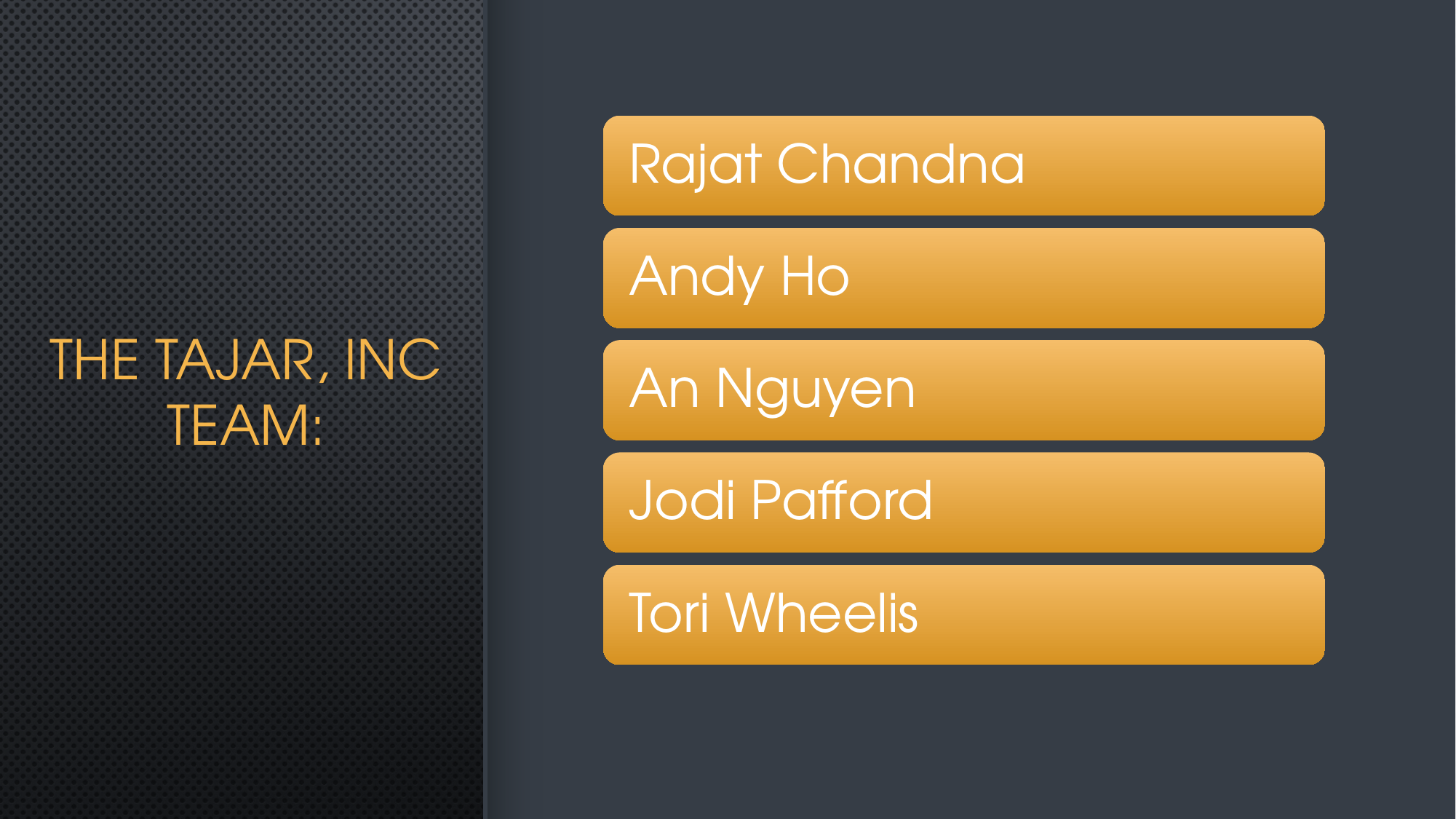

Rajat Chandna
Andy Ho
An Nguyen
Jodi Pafford
Tori Wheelis
# The TAJAR, Inc Team: